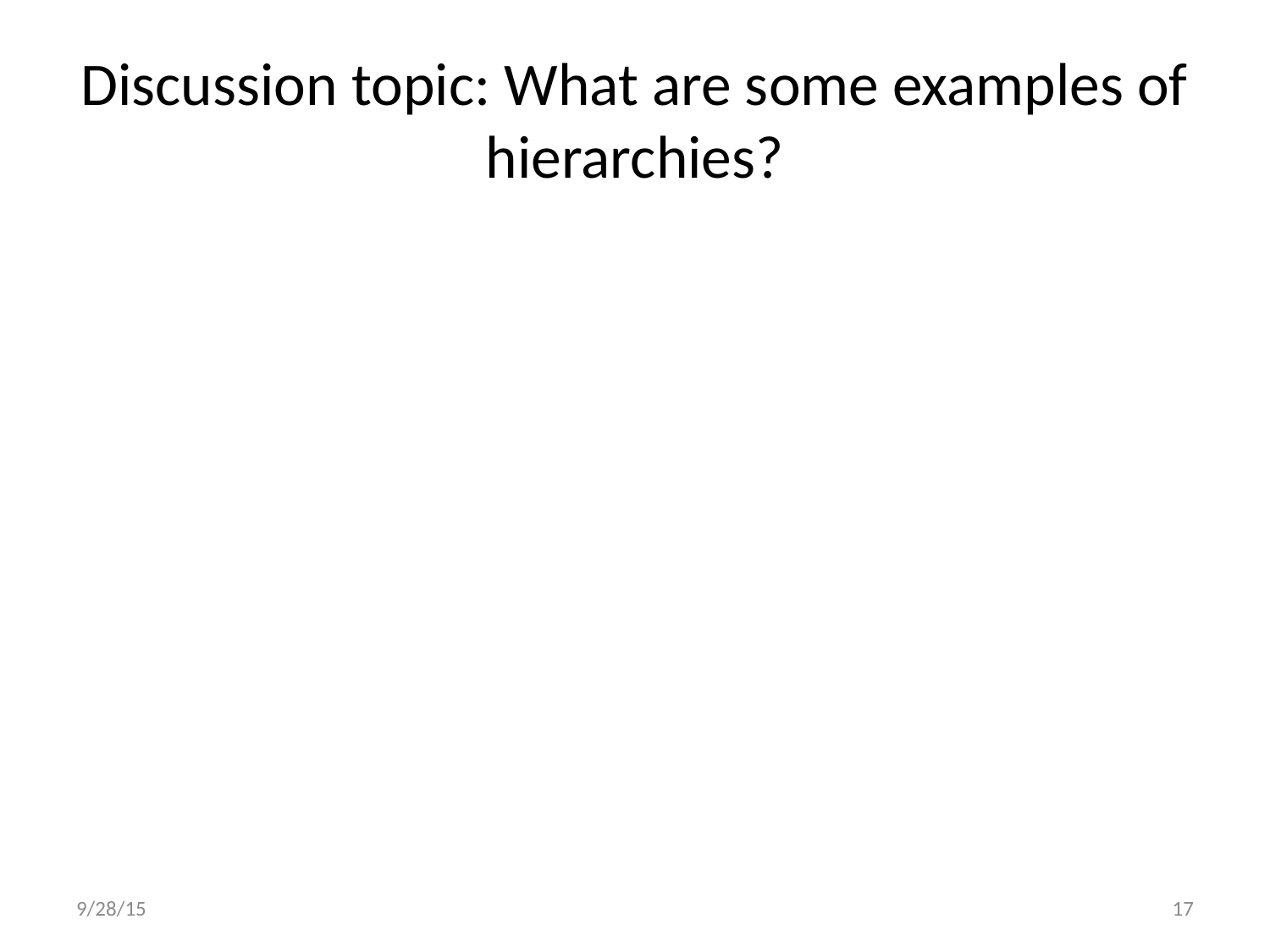

# Discussion topic: What are some examples of hierarchies?

9/28/15
17